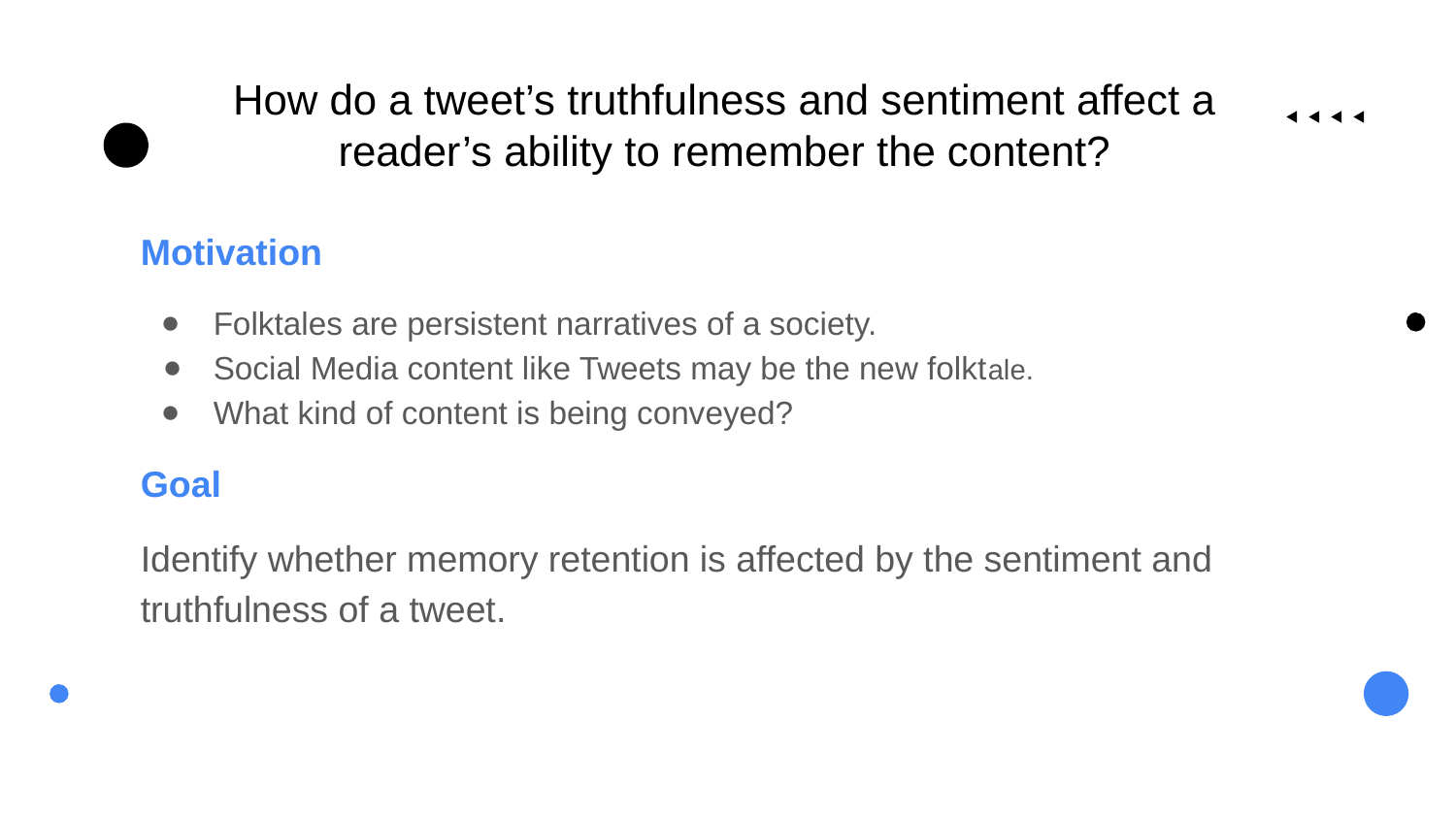

# How do a tweet’s truthfulness and sentiment affect a reader’s ability to remember the content?
Motivation
Folktales are persistent narratives of a society.
Social Media content like Tweets may be the new folktale.
What kind of content is being conveyed?
Goal
Identify whether memory retention is affected by the sentiment and truthfulness of a tweet.